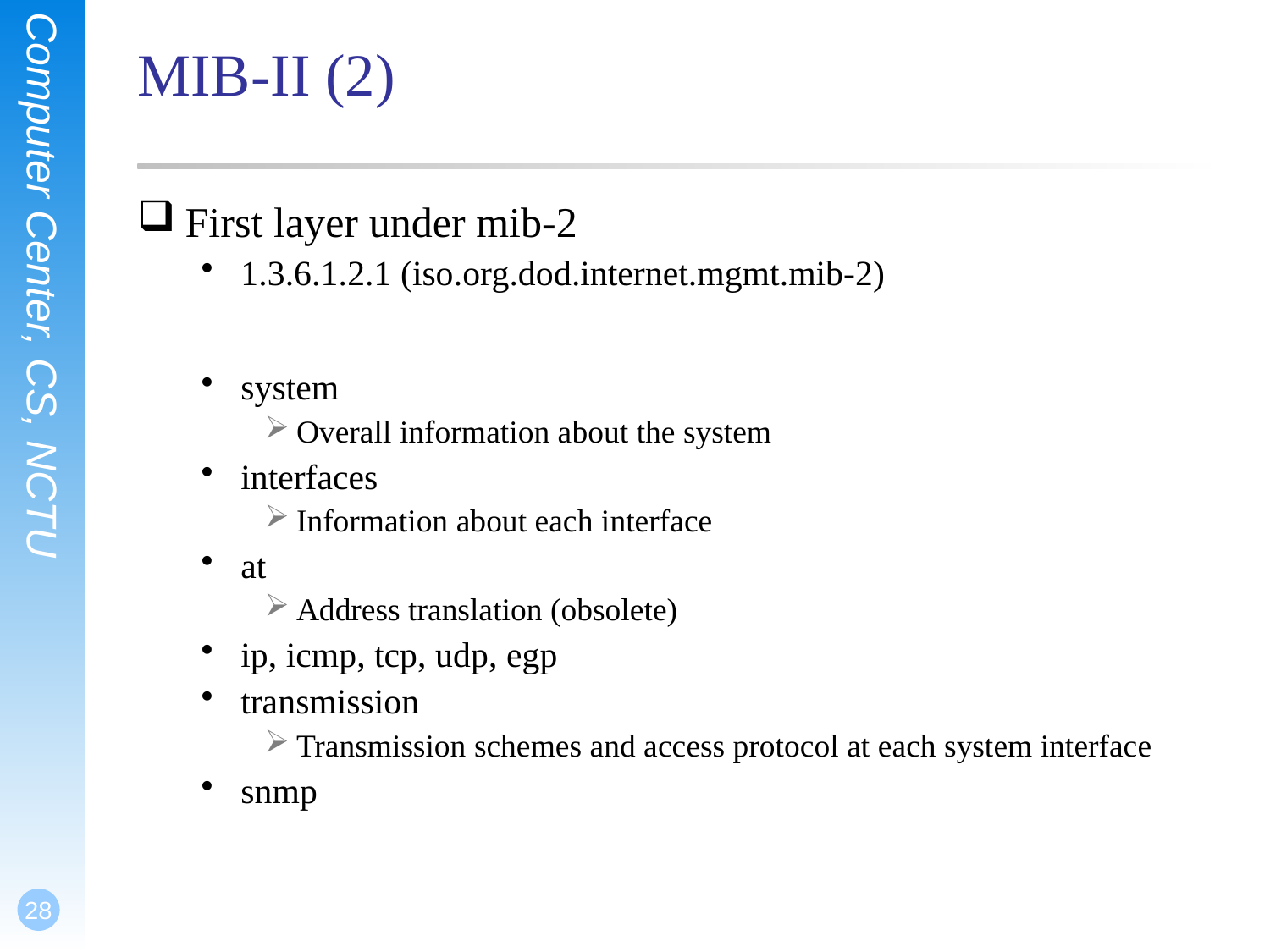

# MIB-II (2)
First layer under mib-2
1.3.6.1.2.1 (iso.org.dod.internet.mgmt.mib-2)

system
Overall information about the system
interfaces
Information about each interface
at
Address translation (obsolete)
ip, icmp, tcp, udp, egp
transmission
Transmission schemes and access protocol at each system interface
snmp